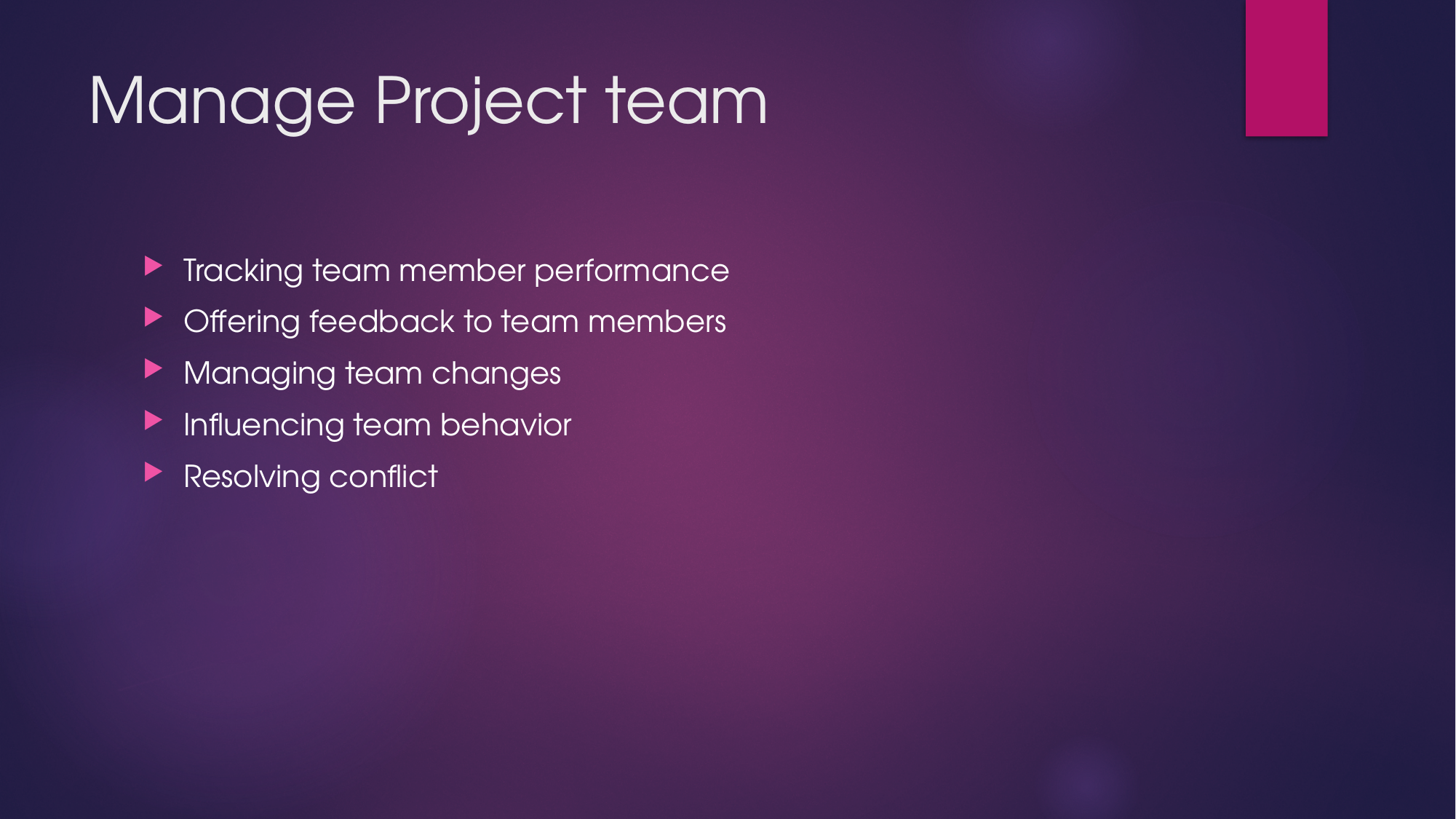

# Manage Project team
Tracking team member performance
Offering feedback to team members
Managing team changes
Influencing team behavior
Resolving conflict